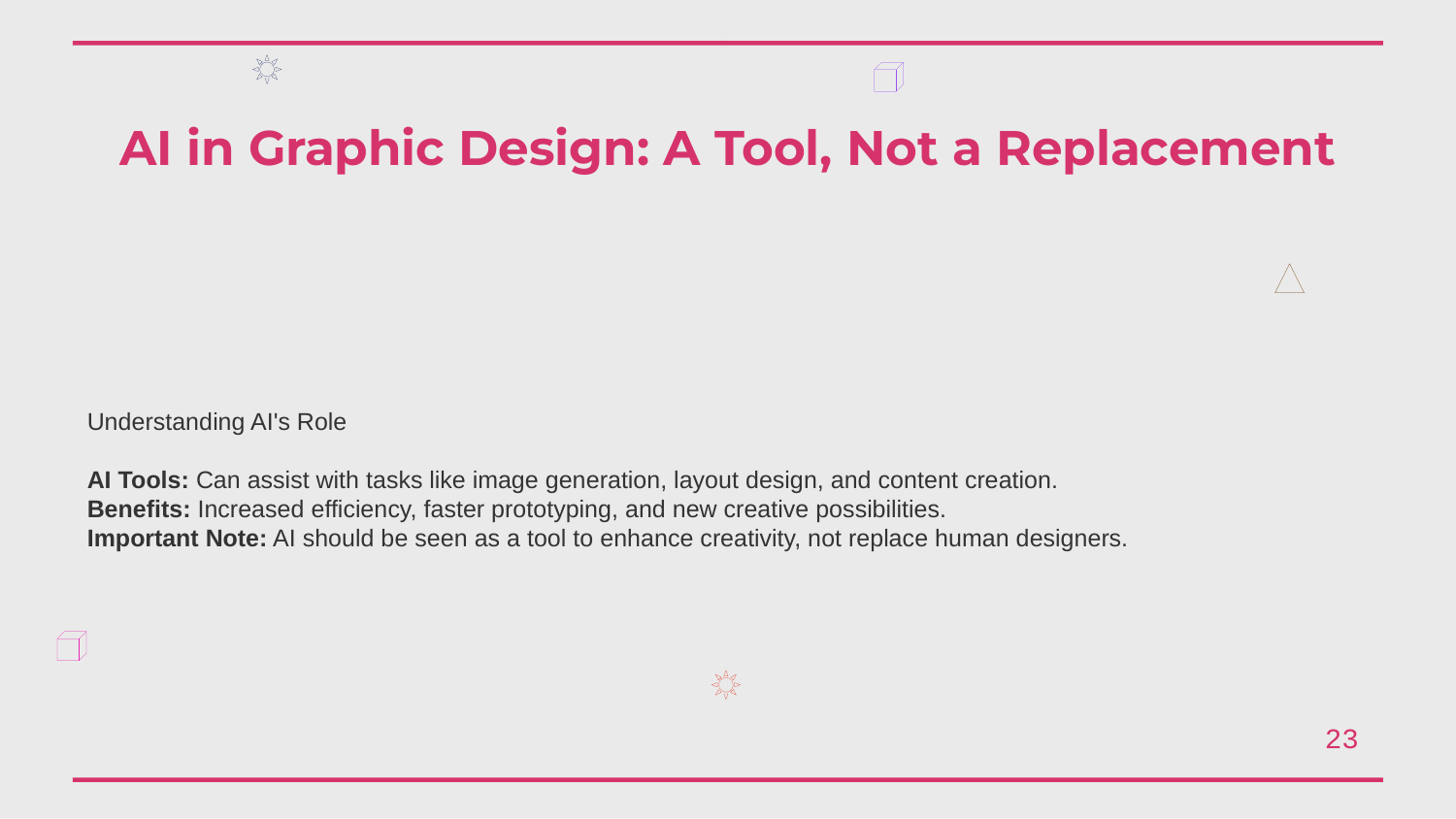

AI in Graphic Design: A Tool, Not a Replacement
Understanding AI's Role

AI Tools: Can assist with tasks like image generation, layout design, and content creation.
Benefits: Increased efficiency, faster prototyping, and new creative possibilities.
Important Note: AI should be seen as a tool to enhance creativity, not replace human designers.

23